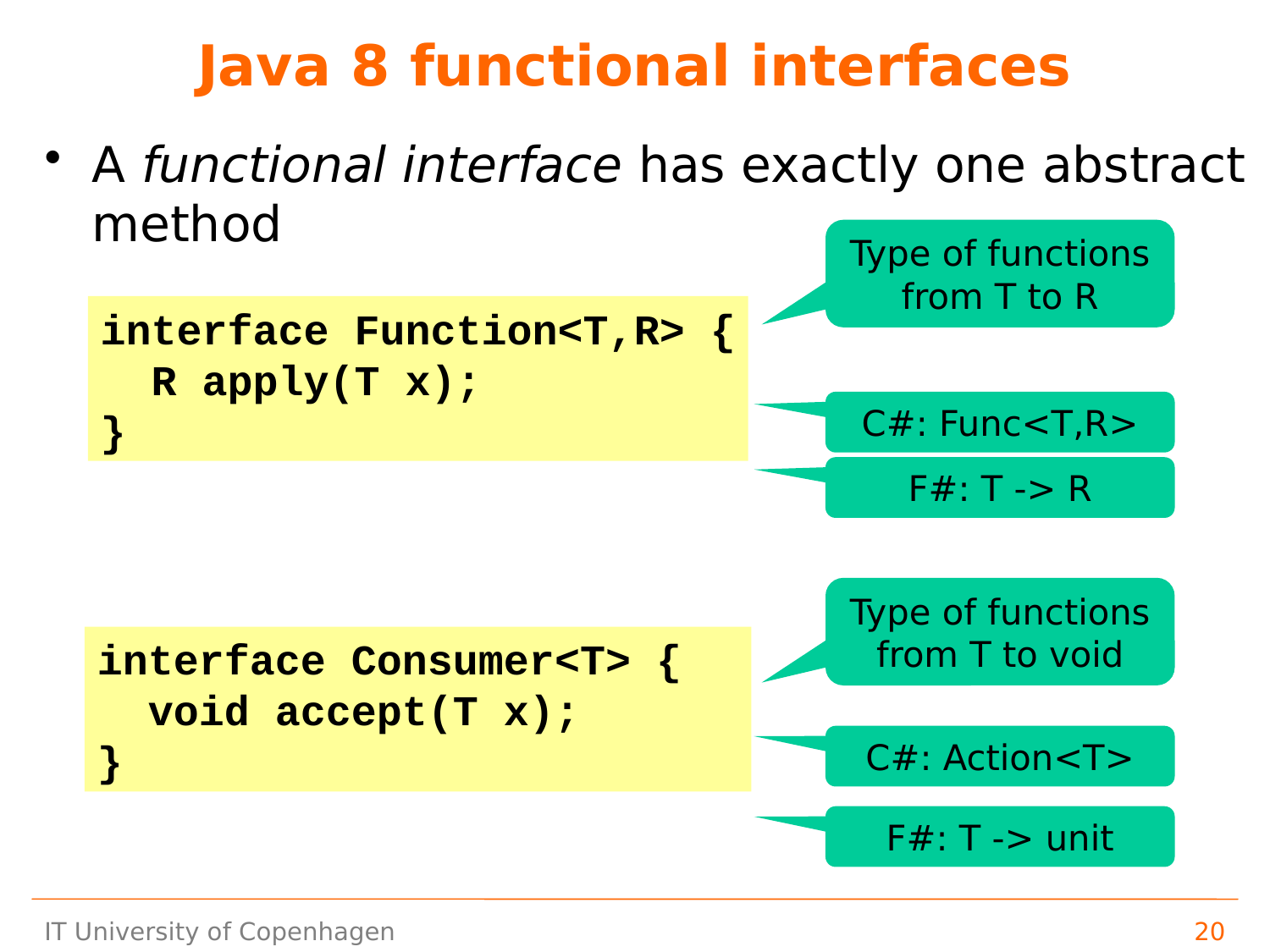

# Java 8 functional interfaces
A functional interface has exactly one abstract method
Type of functions from T to R
interface Function<T,R> {
  R apply(T x);
}
C#: Func<T,R>
F#: T -> R
Type of functions from T to void
interface Consumer<T> {
  void accept(T x);
}
C#: Action<T>
F#: T -> unit
20